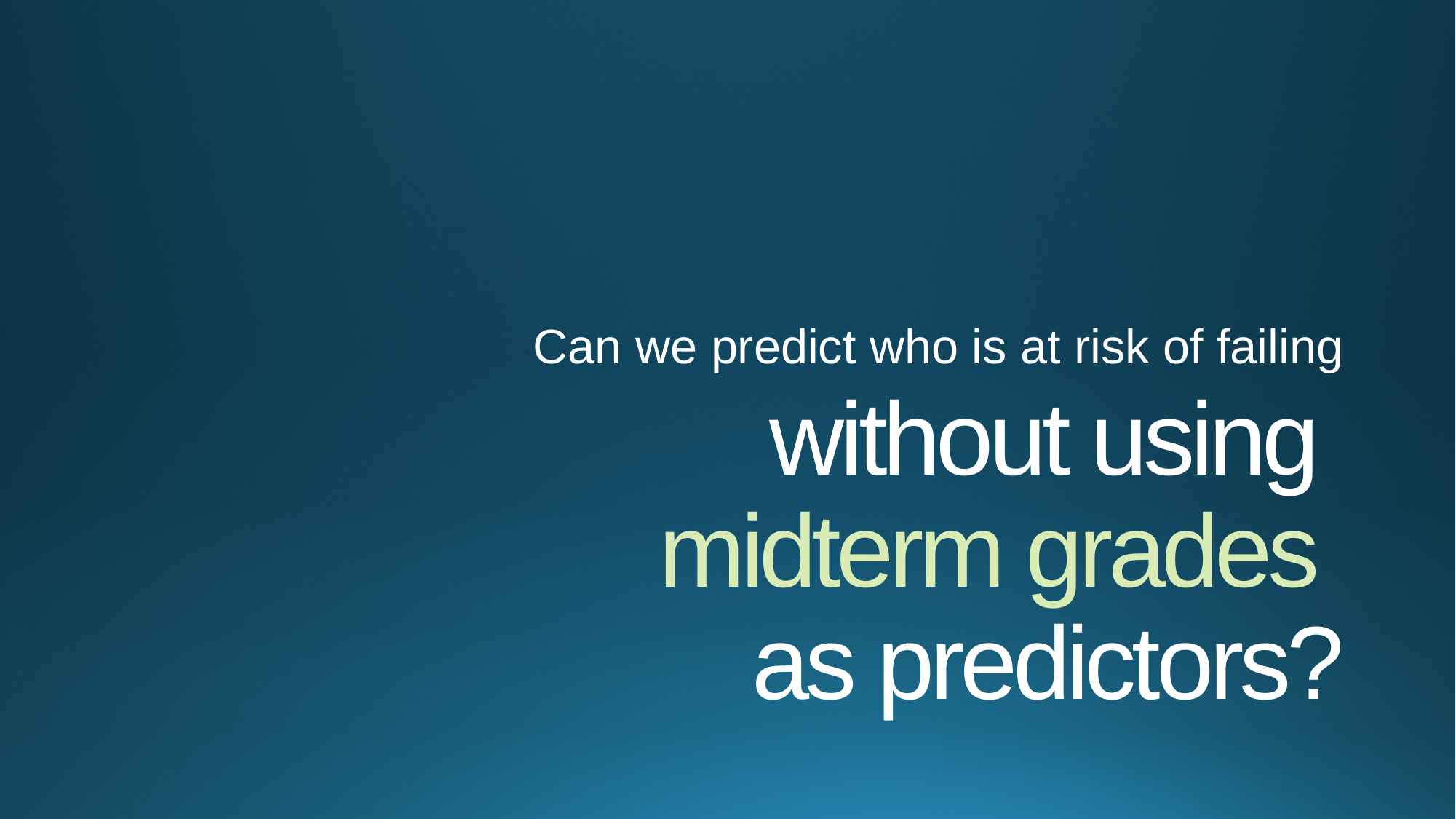

Can we predict who is at risk of failing
# without using midterm grades as predictors?